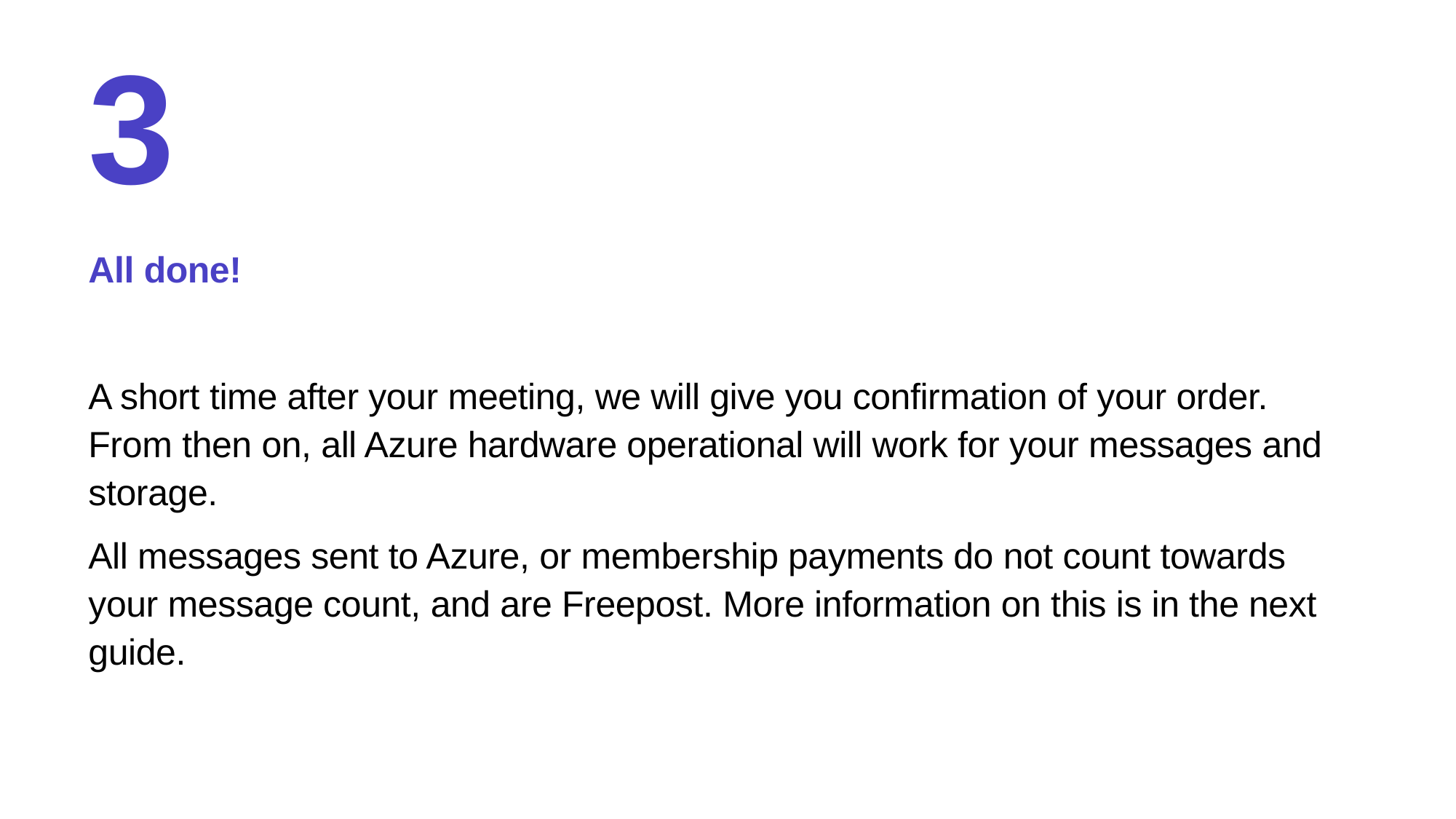

# 3
All done!

A short time after your meeting, we will give you confirmation of your order. From then on, all Azure hardware operational will work for your messages and storage.
All messages sent to Azure, or membership payments do not count towards your message count, and are Freepost. More information on this is in the next guide.